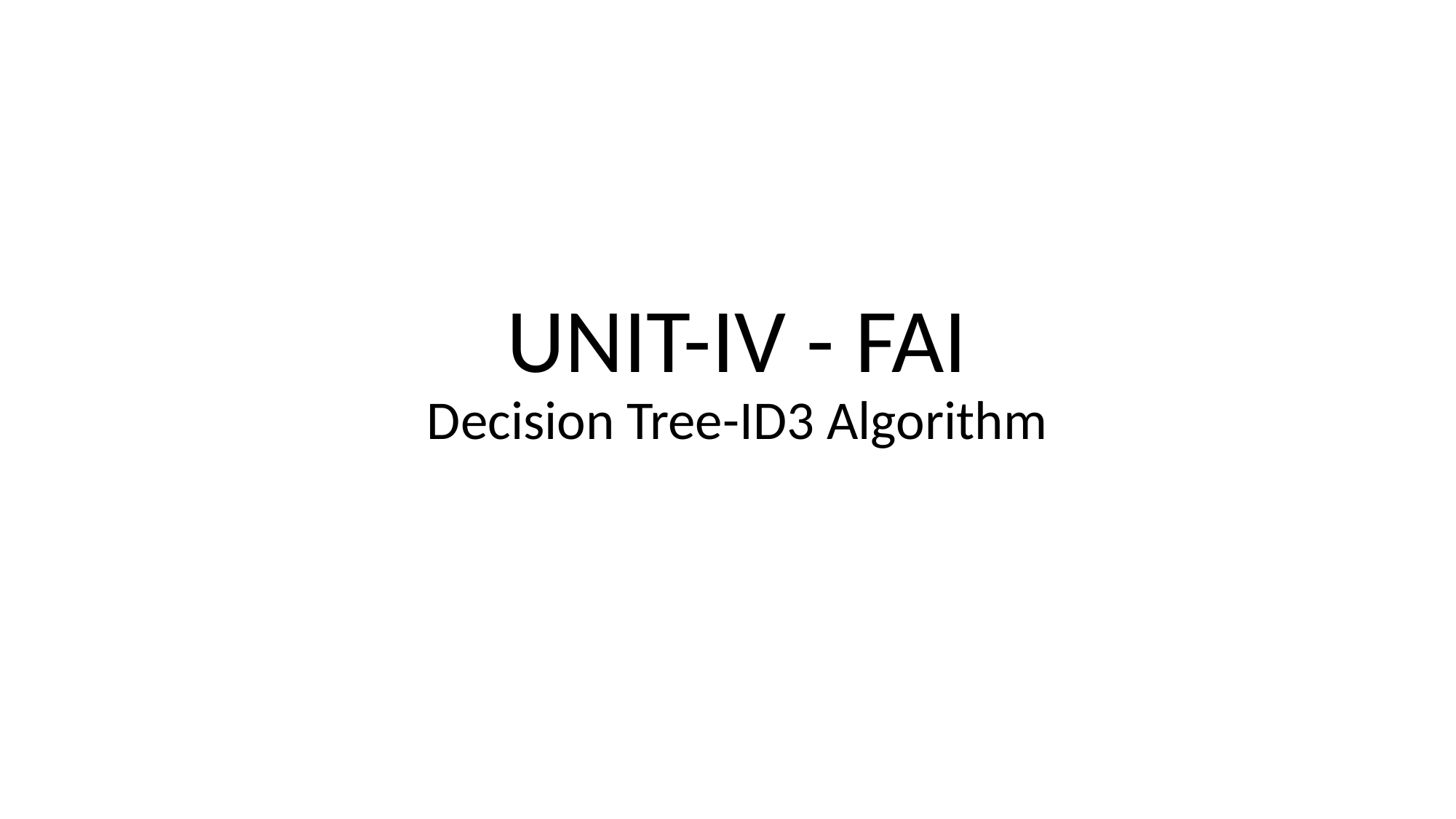

# UNIT-IV - FAI Decision Tree-ID3 Algorithm